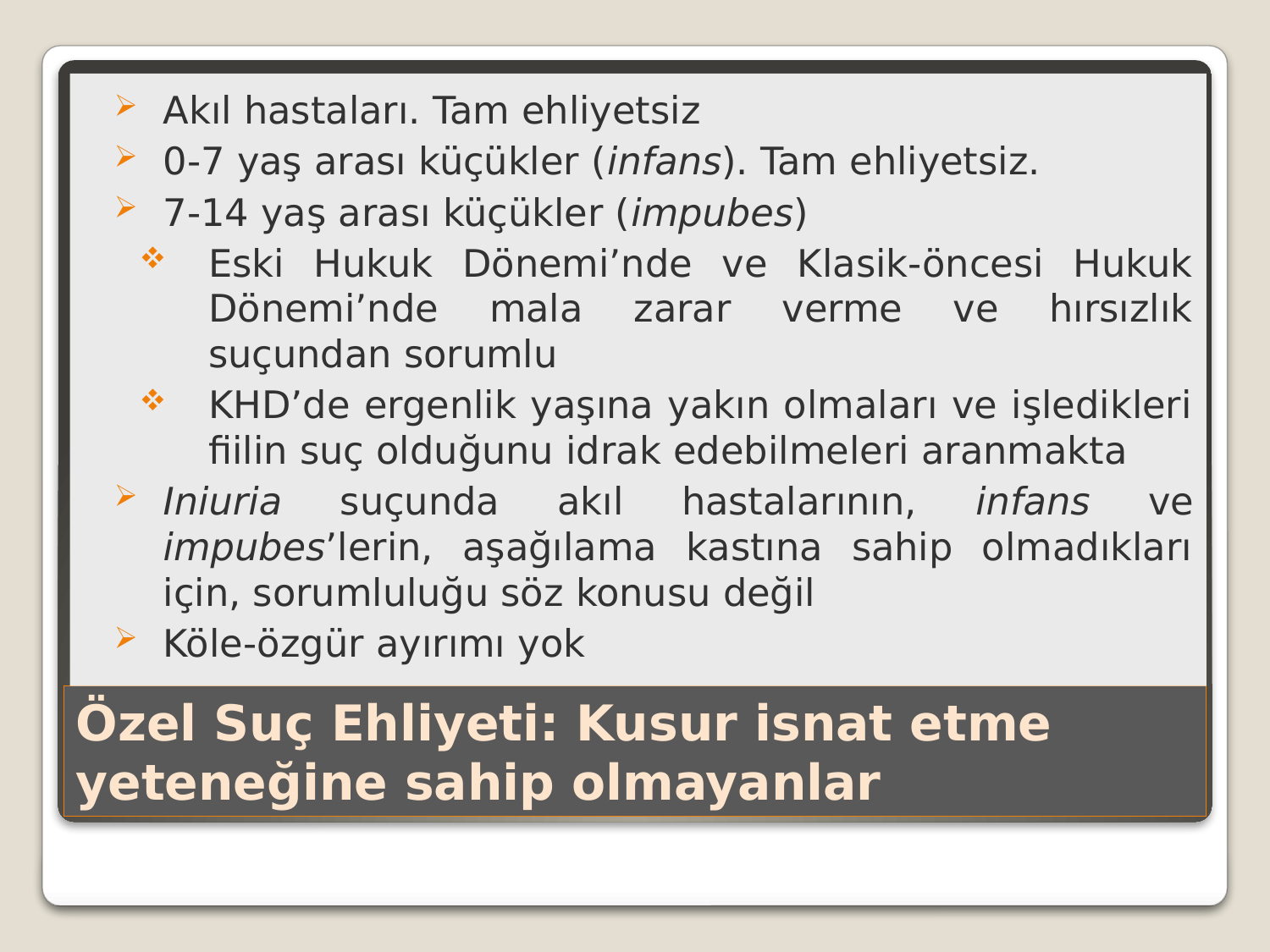

Akıl hastaları. Tam ehliyetsiz
0-7 yaş arası küçükler (infans). Tam ehliyetsiz.
7-14 yaş arası küçükler (impubes)
Eski Hukuk Dönemi’nde ve Klasik-öncesi Hukuk Dönemi’nde mala zarar verme ve hırsızlık suçundan sorumlu
KHD’de ergenlik yaşına yakın olmaları ve işledikleri fiilin suç olduğunu idrak edebilmeleri aranmakta
Iniuria suçunda akıl hastalarının, infans ve impubes’lerin, aşağılama kastına sahip olmadıkları için, sorumluluğu söz konusu değil
Köle-özgür ayırımı yok
# Özel Suç Ehliyeti: Kusur isnat etme yeteneğine sahip olmayanlar